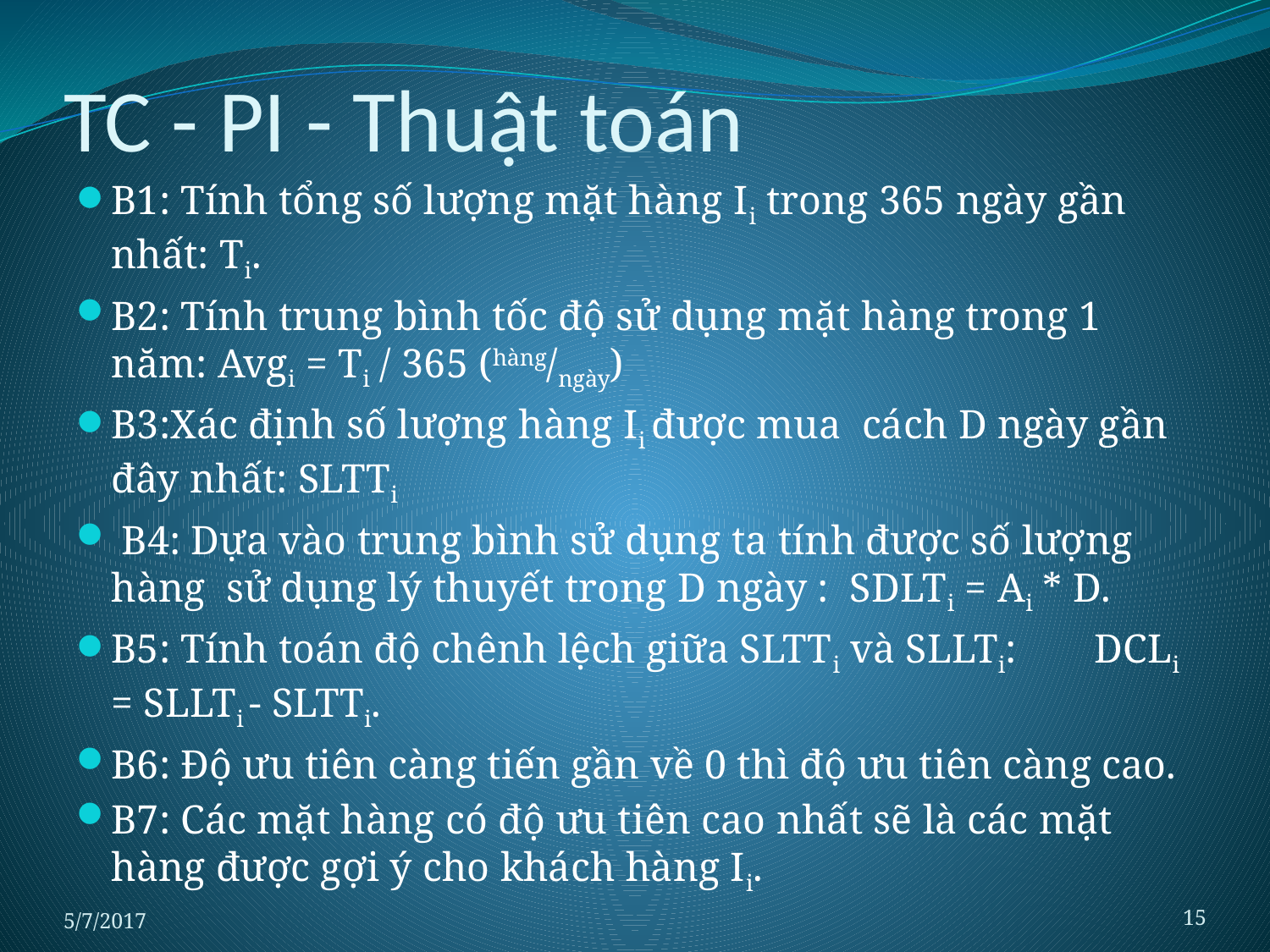

# TC - PI - Thuật toán
B1: Tính tổng số lượng mặt hàng Ii trong 365 ngày gần nhất: Ti.
B2: Tính trung bình tốc độ sử dụng mặt hàng trong 1 năm: Avgi = Ti / 365 (hàng/ngày)
B3:Xác định số lượng hàng Ii được mua  cách D ngày gần đây nhất: SLTTi
 B4: Dựa vào trung bình sử dụng ta tính được số lượng hàng  sử dụng lý thuyết trong D ngày :  SDLTi = Ai * D.
B5: Tính toán độ chênh lệch giữa SLTTi và SLLTi: 					DCLi = SLLTi - SLTTi.
B6: Độ ưu tiên càng tiến gần về 0 thì độ ưu tiên càng cao.
B7: Các mặt hàng có độ ưu tiên cao nhất sẽ là các mặt hàng được gợi ý cho khách hàng Ii.

5/7/2017
15